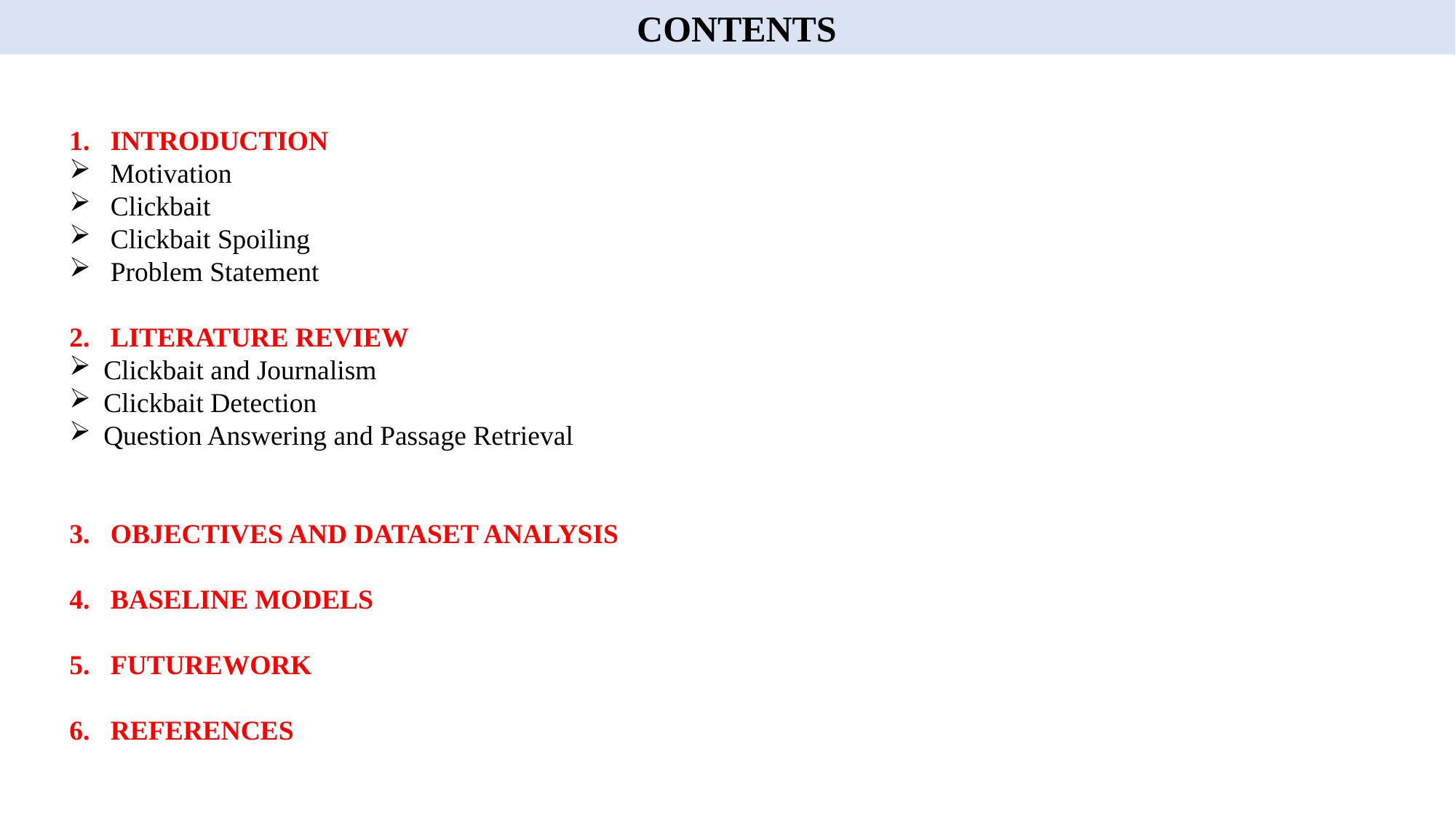

CONTENTS
INTRODUCTION
Motivation
Clickbait
Clickbait Spoiling
Problem Statement

LITERATURE REVIEW
Clickbait and Journalism
Clickbait Detection
Question Answering and Passage Retrieval

OBJECTIVES AND DATASET ANALYSIS

BASELINE MODELS

FUTUREWORK

REFERENCES